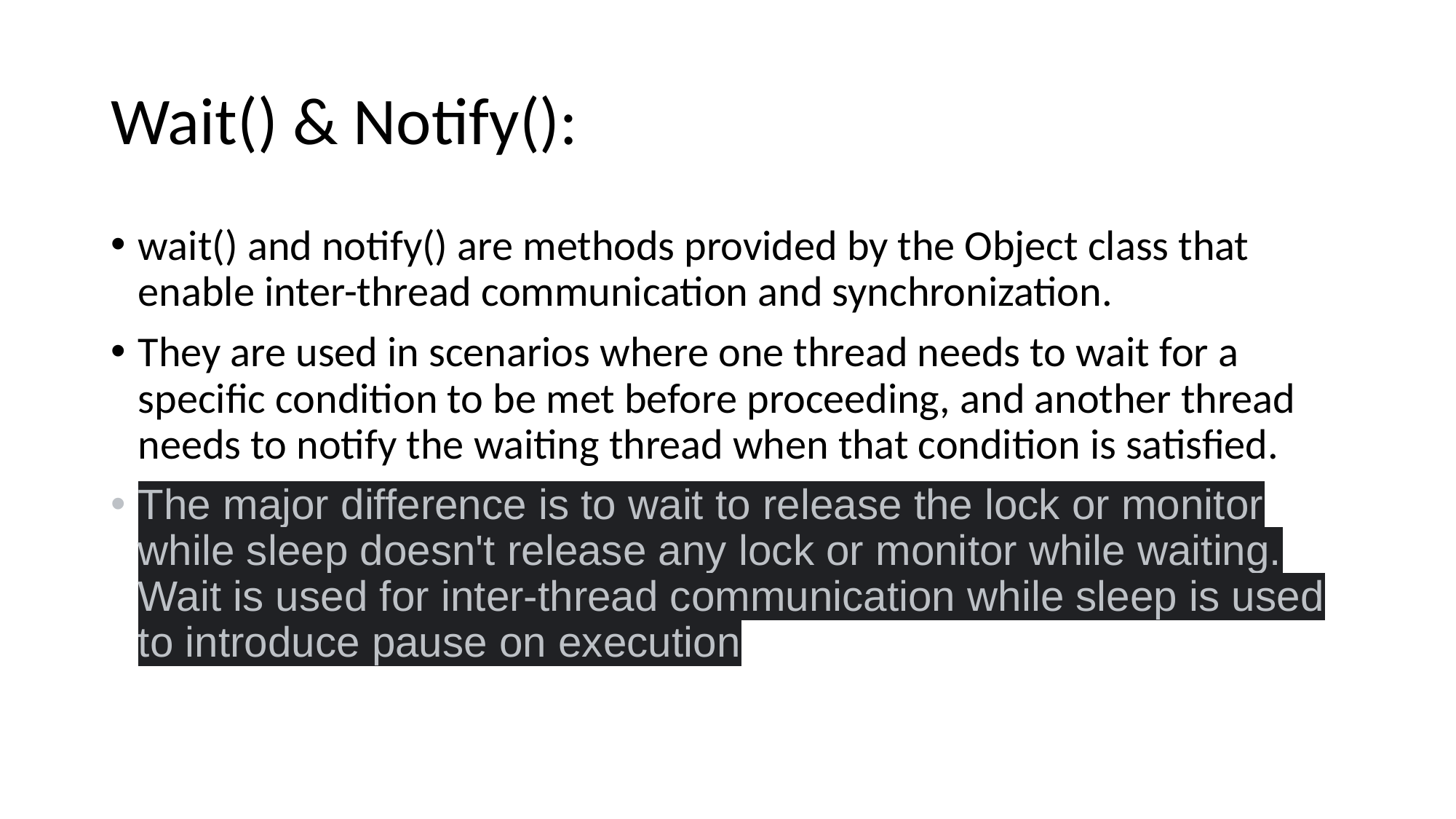

# Wait() & Notify():
wait() and notify() are methods provided by the Object class that enable inter-thread communication and synchronization.
They are used in scenarios where one thread needs to wait for a specific condition to be met before proceeding, and another thread needs to notify the waiting thread when that condition is satisfied.
The major difference is to wait to release the lock or monitor while sleep doesn't release any lock or monitor while waiting. Wait is used for inter-thread communication while sleep is used to introduce pause on execution